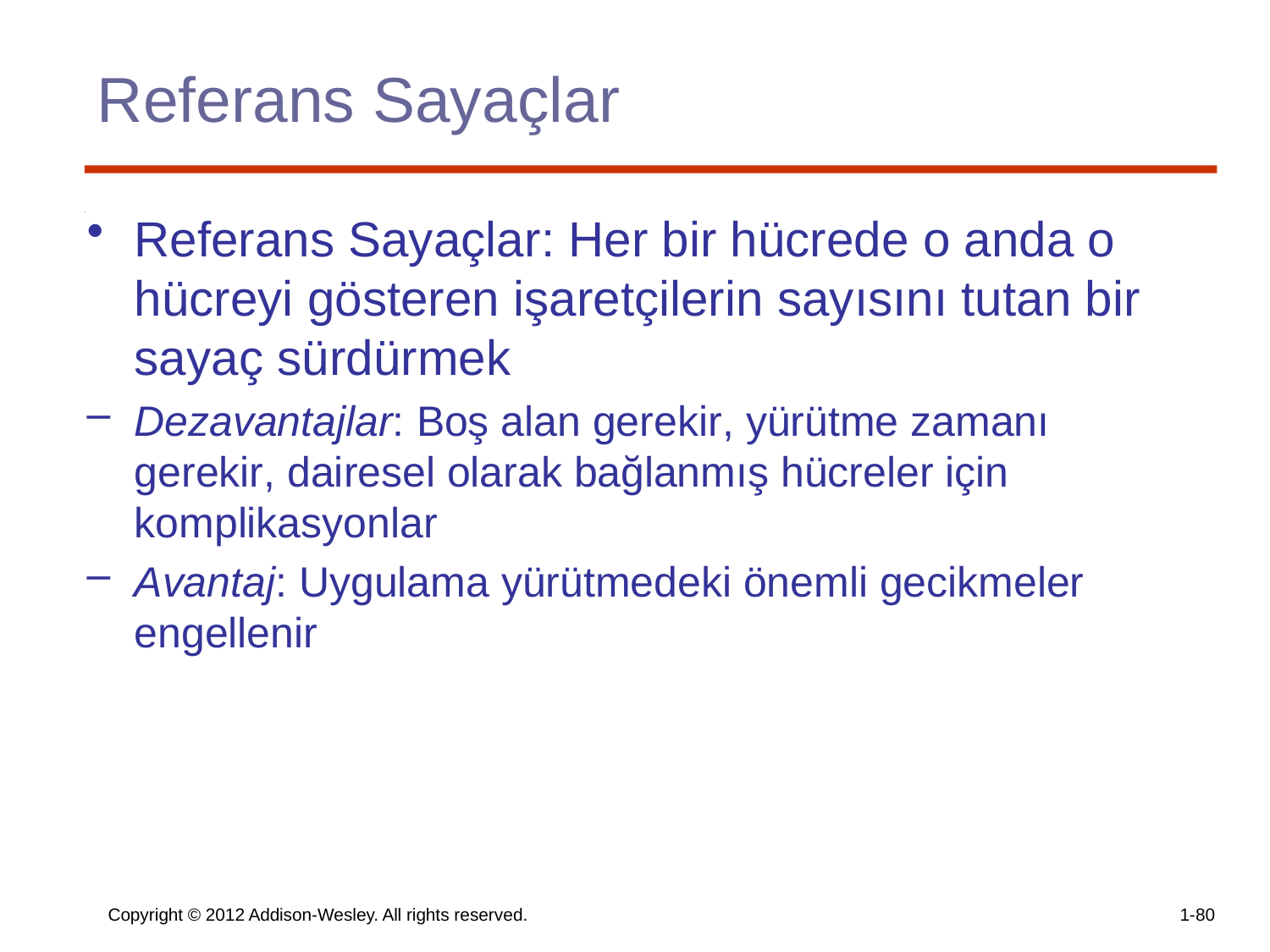

# Referans Sayaçlar
Referans Sayaçlar: Her bir hücrede o anda o hücreyi gösteren işaretçilerin sayısını tutan bir sayaç sürdürmek
Dezavantajlar: Boş alan gerekir, yürütme zamanı gerekir, dairesel olarak bağlanmış hücreler için komplikasyonlar
Avantaj: Uygulama yürütmedeki önemli gecikmeler engellenir

Copyright © 2012 Addison-Wesley. All rights reserved.
1-80